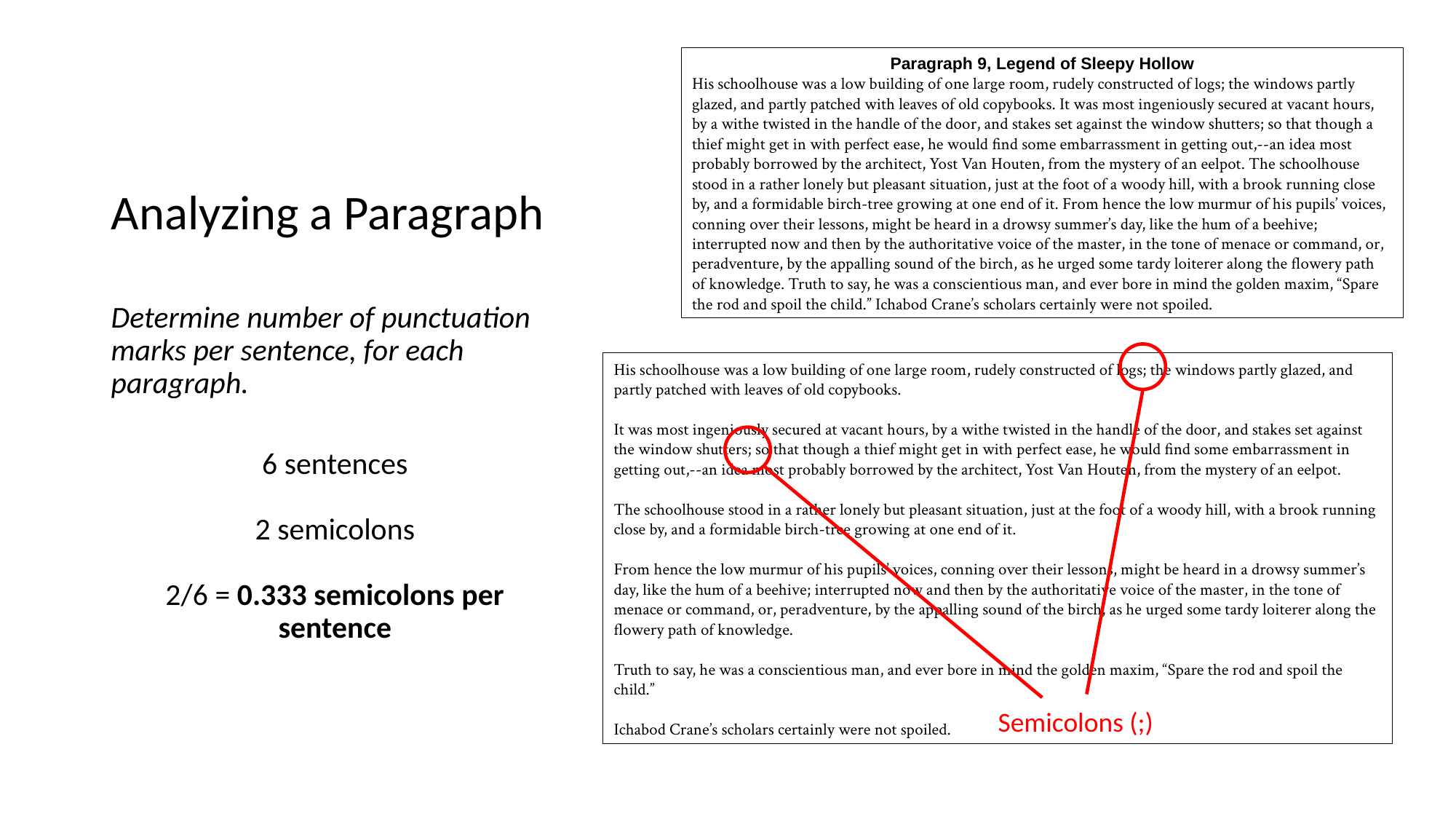

Paragraph 9, Legend of Sleepy Hollow
His schoolhouse was a low building of one large room, rudely constructed of logs; the windows partly glazed, and partly patched with leaves of old copybooks. It was most ingeniously secured at vacant hours, by a withe twisted in the handle of the door, and stakes set against the window shutters; so that though a thief might get in with perfect ease, he would find some embarrassment in getting out,--an idea most probably borrowed by the architect, Yost Van Houten, from the mystery of an eelpot. The schoolhouse stood in a rather lonely but pleasant situation, just at the foot of a woody hill, with a brook running close by, and a formidable birch-tree growing at one end of it. From hence the low murmur of his pupils’ voices, conning over their lessons, might be heard in a drowsy summer’s day, like the hum of a beehive; interrupted now and then by the authoritative voice of the master, in the tone of menace or command, or, peradventure, by the appalling sound of the birch, as he urged some tardy loiterer along the flowery path of knowledge. Truth to say, he was a conscientious man, and ever bore in mind the golden maxim, “Spare the rod and spoil the child.” Ichabod Crane’s scholars certainly were not spoiled.
# Analyzing a Paragraph
Determine number of punctuation marks per sentence, for each paragraph.

6 sentences

2 semicolons

2/6 = 0.333 semicolons per sentence

His schoolhouse was a low building of one large room, rudely constructed of logs; the windows partly glazed, and partly patched with leaves of old copybooks.

It was most ingeniously secured at vacant hours, by a withe twisted in the handle of the door, and stakes set against the window shutters; so that though a thief might get in with perfect ease, he would find some embarrassment in getting out,--an idea most probably borrowed by the architect, Yost Van Houten, from the mystery of an eelpot.

The schoolhouse stood in a rather lonely but pleasant situation, just at the foot of a woody hill, with a brook running close by, and a formidable birch-tree growing at one end of it.

From hence the low murmur of his pupils’ voices, conning over their lessons, might be heard in a drowsy summer’s day, like the hum of a beehive; interrupted now and then by the authoritative voice of the master, in the tone of menace or command, or, peradventure, by the appalling sound of the birch, as he urged some tardy loiterer along the flowery path of knowledge.

Truth to say, he was a conscientious man, and ever bore in mind the golden maxim, “Spare the rod and spoil the child.”

Ichabod Crane’s scholars certainly were not spoiled.

Semicolons (;)